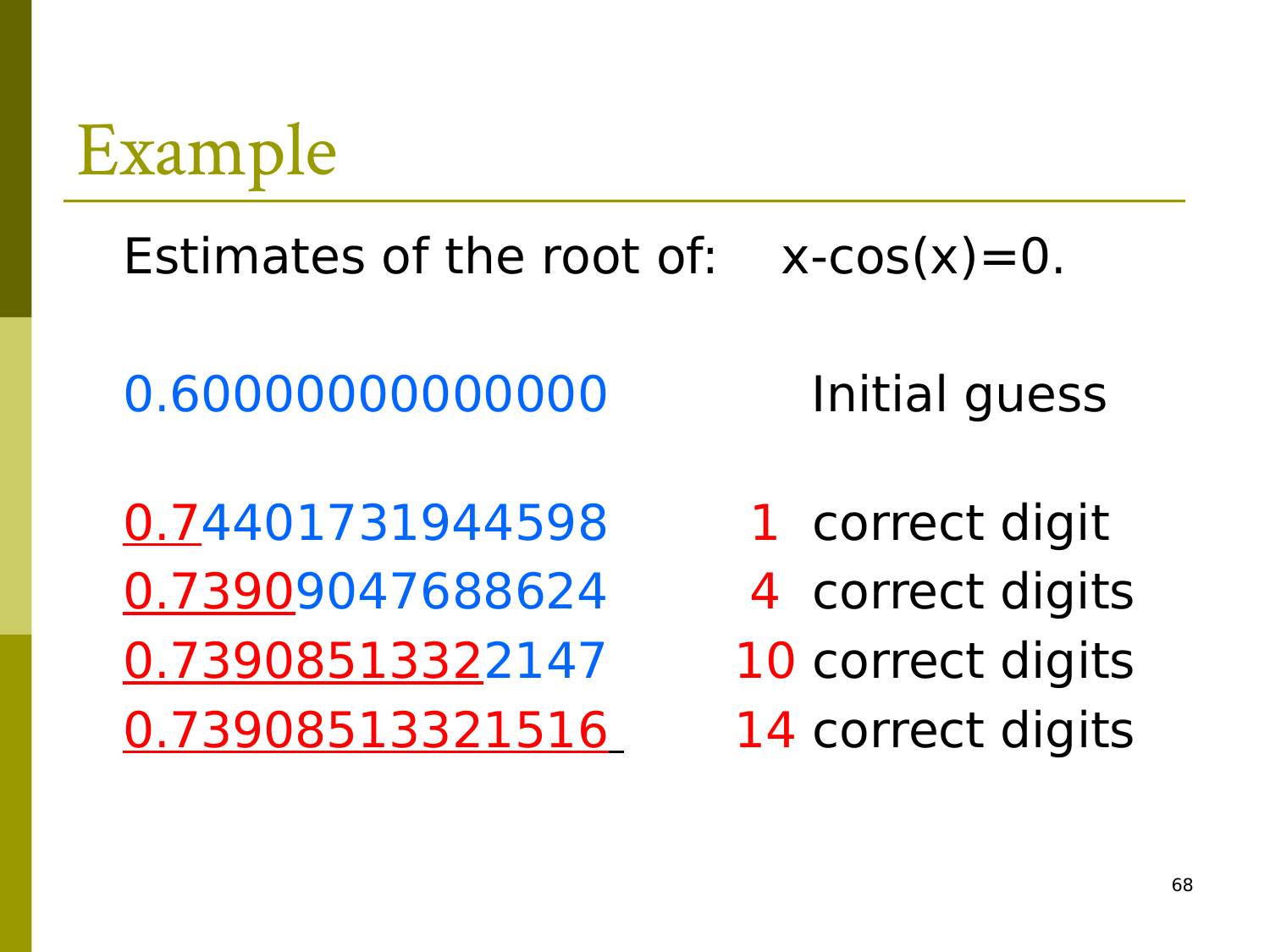

# Example
   Estimates of the root of:    x-cos(x)=0.

   0.60000000000000             Initial guess
   0.74401731944598         1  correct digit
   0.73909047688624         4  correct digits
   0.73908513322147        10 correct digits
   0.73908513321516        14 correct digits

68